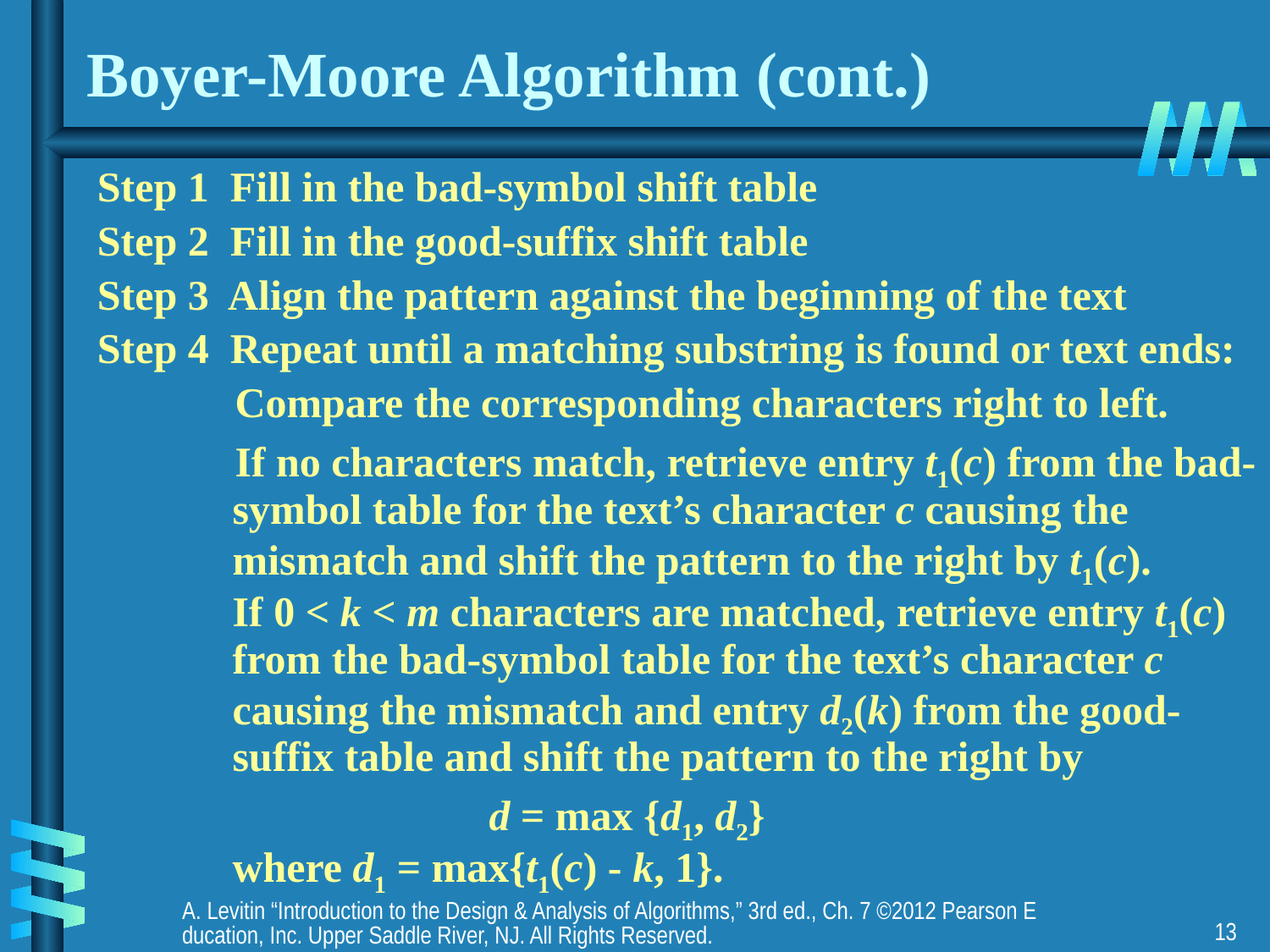

# Boyer-Moore Algorithm (cont.)
Step 1  Fill in the bad-symbol shift table
Step 2  Fill in the good-suffix shift table
Step 3  Align the pattern against the beginning of the text
Step 4  Repeat until a matching substring is found or text ends:
             Compare the corresponding characters right to left.
             If no characters match, retrieve entry t1(c) from the bad-symbol table for the text’s character c causing the mismatch and shift the pattern to the right by t1(c).
If 0 < k < m characters are matched, retrieve entry t1(c) from the bad-symbol table for the text’s character c causing the mismatch and entry d2(k) from the good-suffix table and shift the pattern to the right by
                                     d = max {d1, d2}
where d1 = max{t1(c) - k, 1}.

A. Levitin “Introduction to the Design & Analysis of Algorithms,” 3rd ed., Ch. 7 ©2012 Pearson Education, Inc. Upper Saddle River, NJ. All Rights Reserved.
13